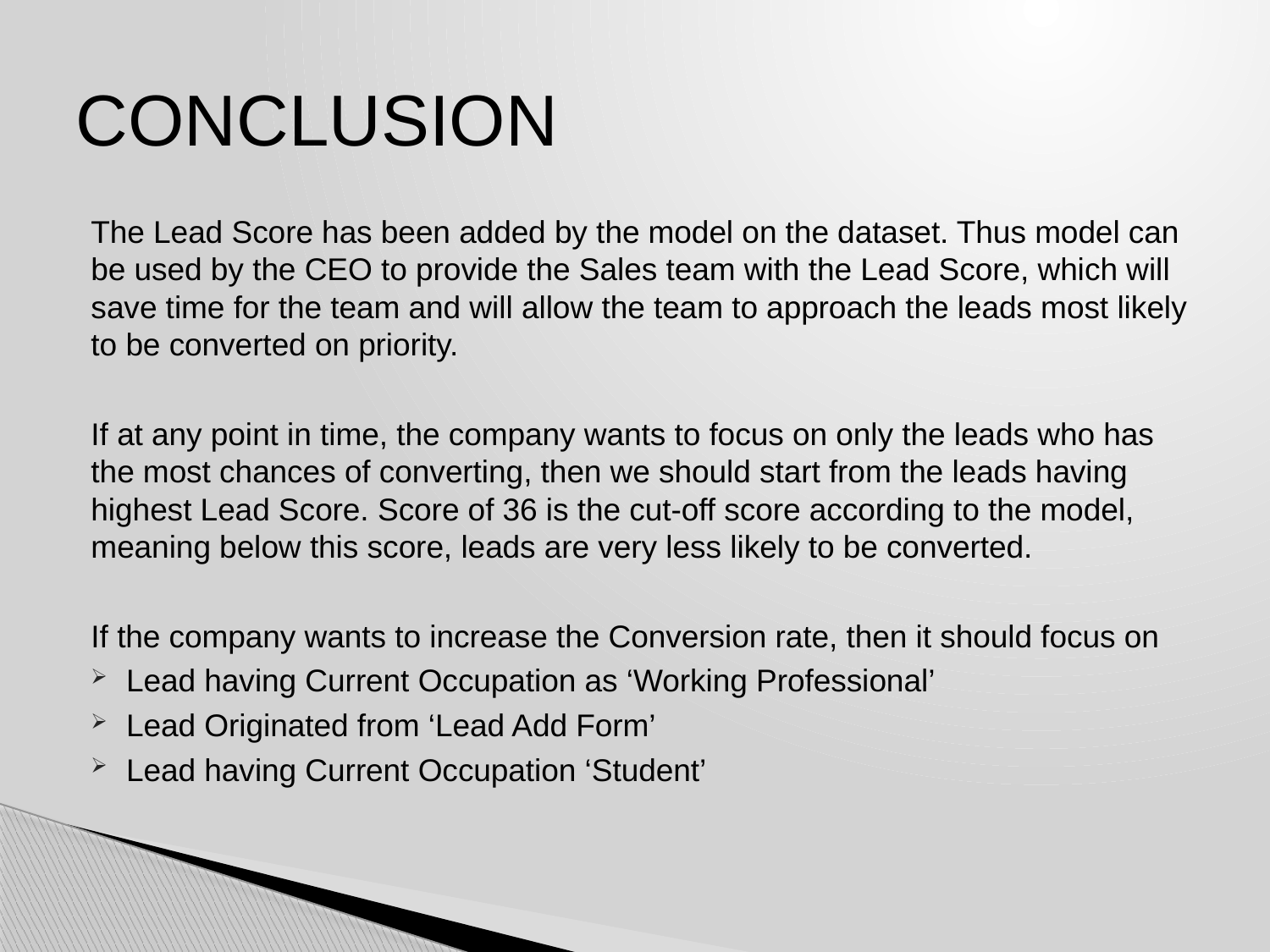

# CONCLUSION
The Lead Score has been added by the model on the dataset. Thus model can be used by the CEO to provide the Sales team with the Lead Score, which will save time for the team and will allow the team to approach the leads most likely to be converted on priority.

If at any point in time, the company wants to focus on only the leads who has the most chances of converting, then we should start from the leads having highest Lead Score. Score of 36 is the cut-off score according to the model, meaning below this score, leads are very less likely to be converted.

If the company wants to increase the Conversion rate, then it should focus on
Lead having Current Occupation as ‘Working Professional’
Lead Originated from ‘Lead Add Form’
Lead having Current Occupation ‘Student’